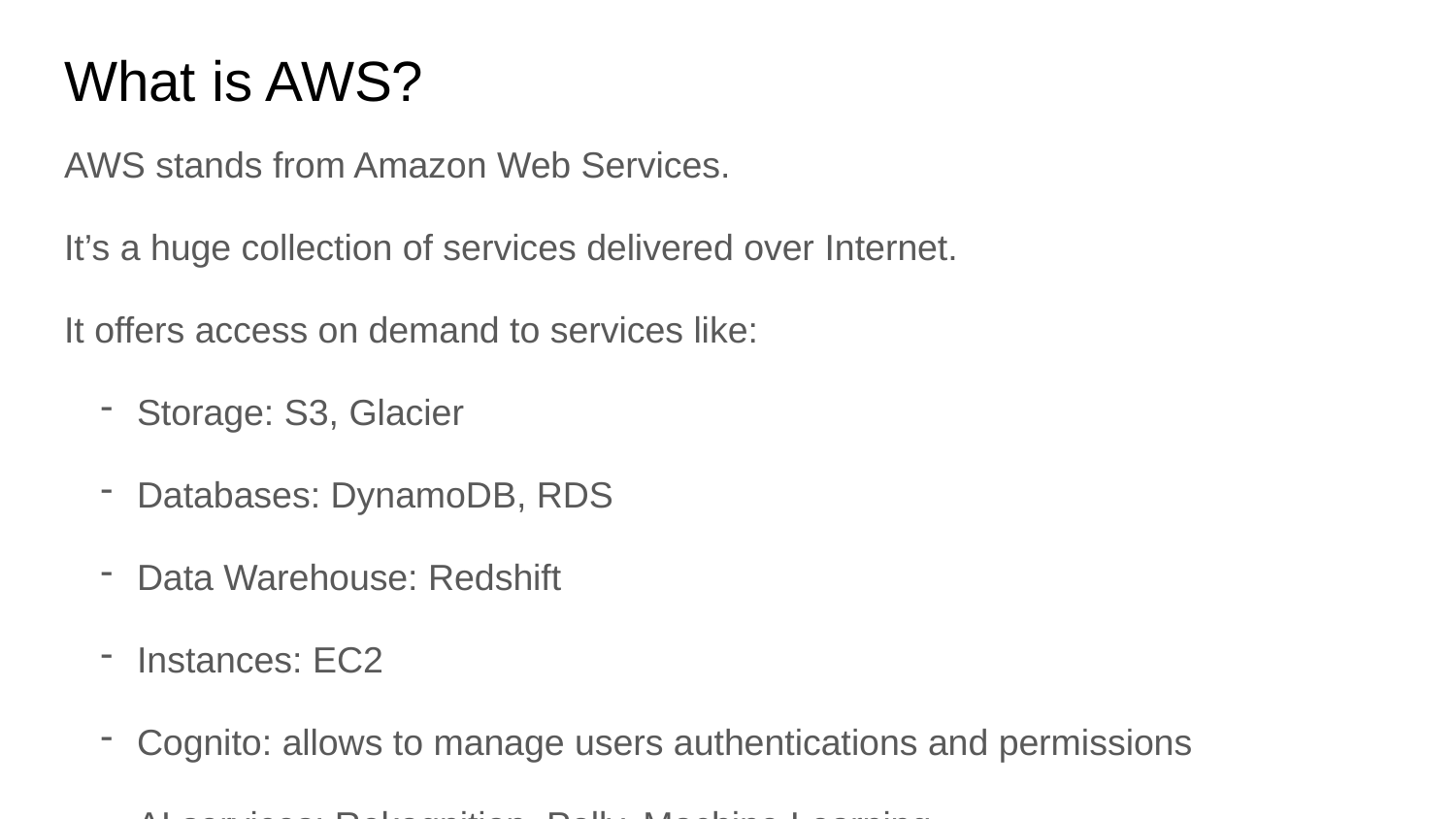

# What is AWS?
AWS stands from Amazon Web Services.
It’s a huge collection of services delivered over Internet.
It offers access on demand to services like:
Storage: S3, Glacier
Databases: DynamoDB, RDS
Data Warehouse: Redshift
Instances: EC2
Cognito: allows to manage users authentications and permissions
AI services: Rekognition, Polly, Machine Learning
Tools to manage resources: Cloudwatch, IAM, AWS CloudFormation